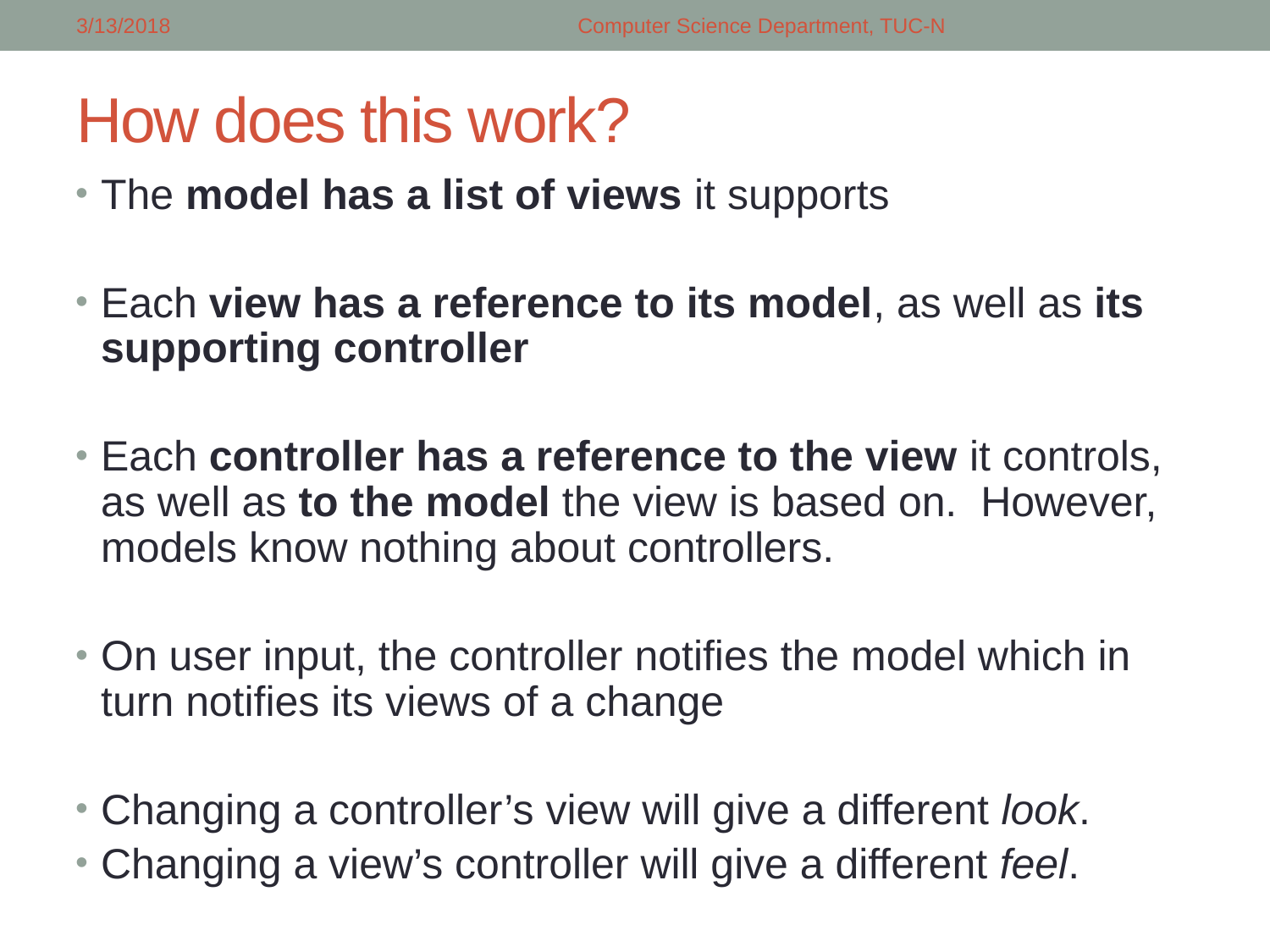

3/13/2018
Computer Science Department, TUC-N
# How does this work?
The model has a list of views it supports

Each view has a reference to its model, as well as its supporting controller

Each controller has a reference to the view it controls, as well as to the model the view is based on.  However, models know nothing about controllers.

On user input, the controller notifies the model which in turn notifies its views of a change

Changing a controller’s view will give a different look.
Changing a view’s controller will give a different feel.